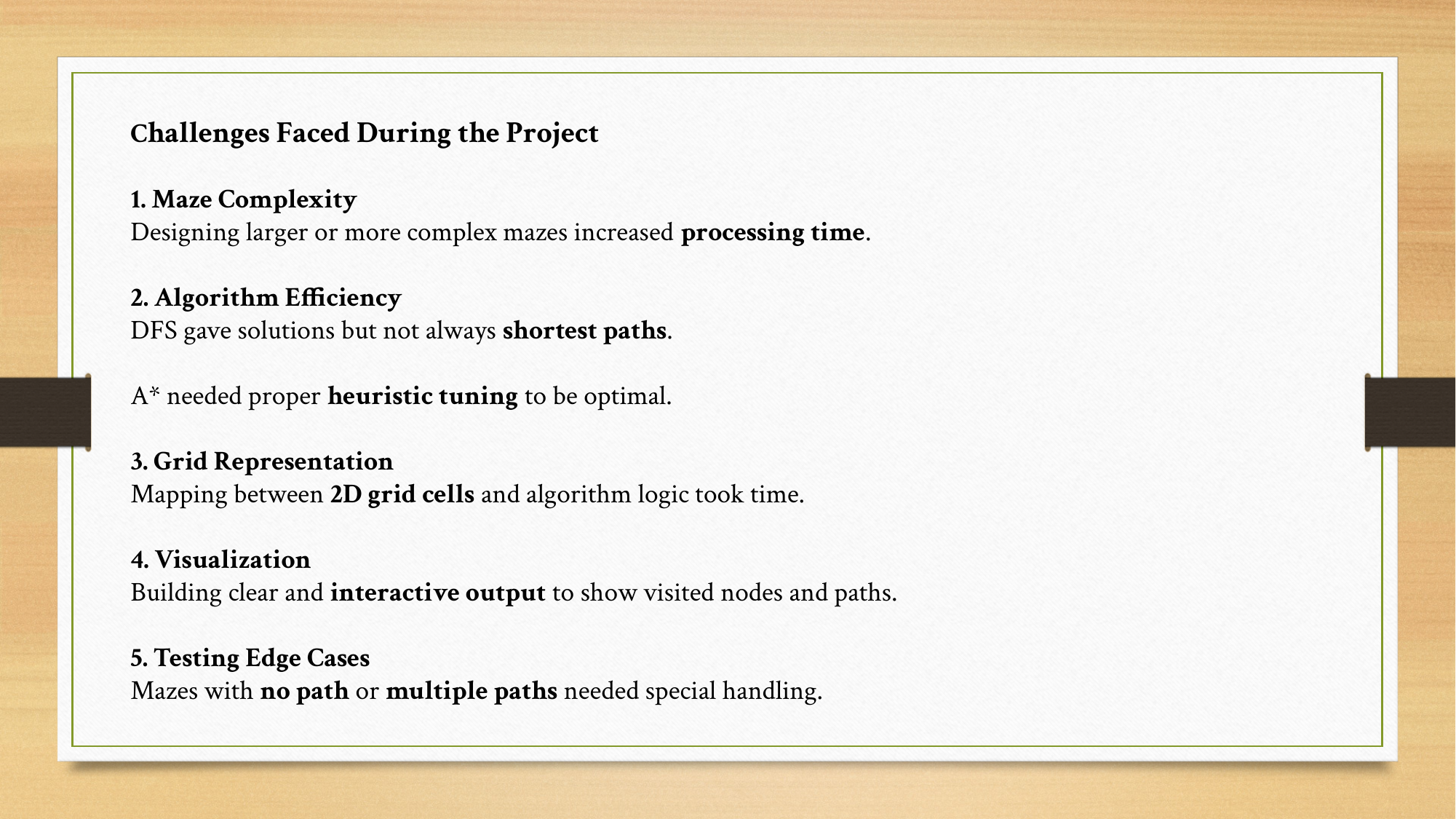

Challenges Faced During the Project

1. Maze Complexity
Designing larger or more complex mazes increased processing time.

2. Algorithm Efficiency
DFS gave solutions but not always shortest paths.

A* needed proper heuristic tuning to be optimal.

3. Grid Representation
Mapping between 2D grid cells and algorithm logic took time.

4. Visualization
Building clear and interactive output to show visited nodes and paths.

5. Testing Edge Cases
Mazes with no path or multiple paths needed special handling.